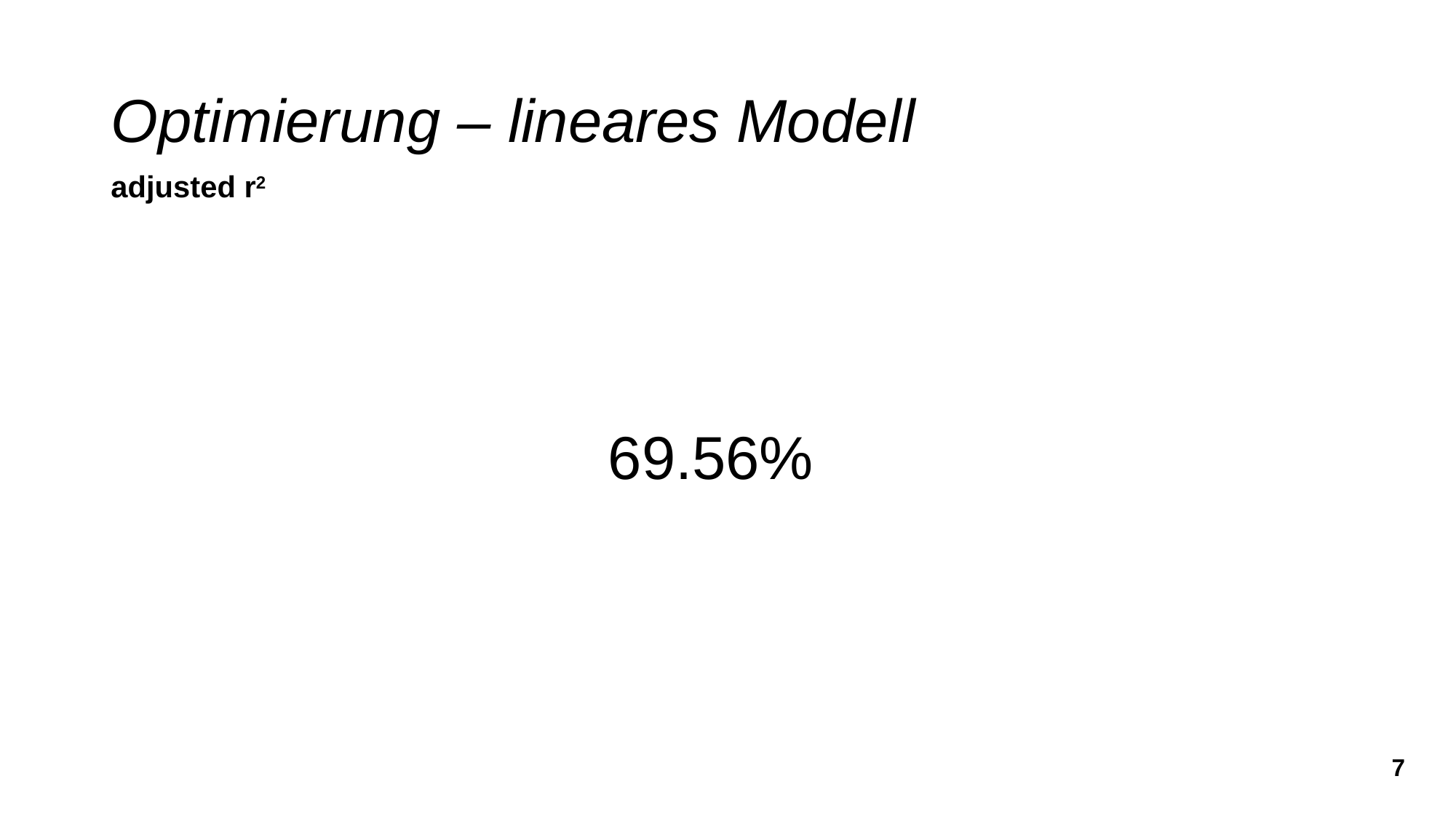

# Optimierung – lineares Modell
adjusted r2
69.56%
7